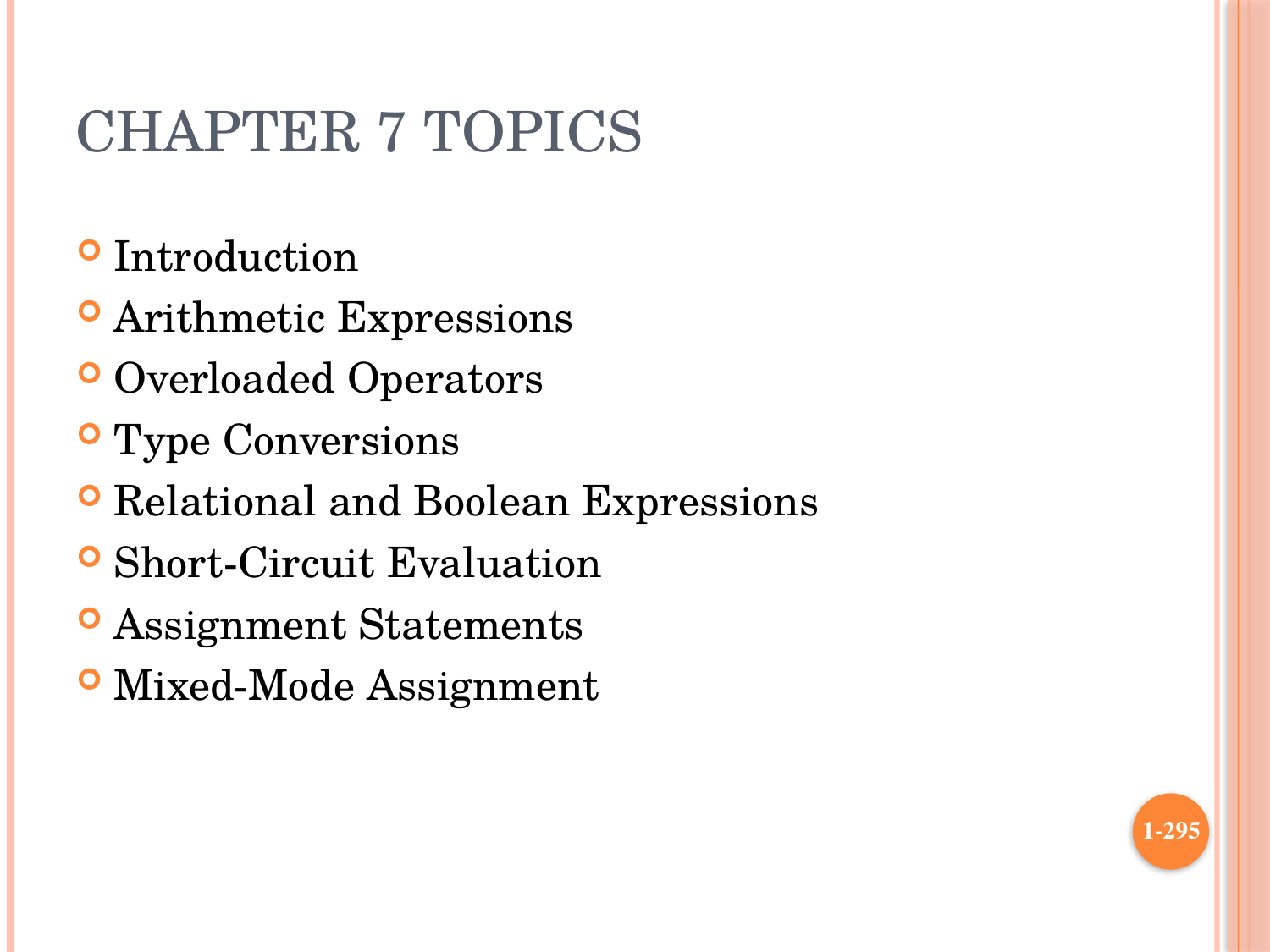

# Chapter 7 Topics
Introduction
Arithmetic Expressions
Overloaded Operators
Type Conversions
Relational and Boolean Expressions
Short-Circuit Evaluation
Assignment Statements
Mixed-Mode Assignment
1-295